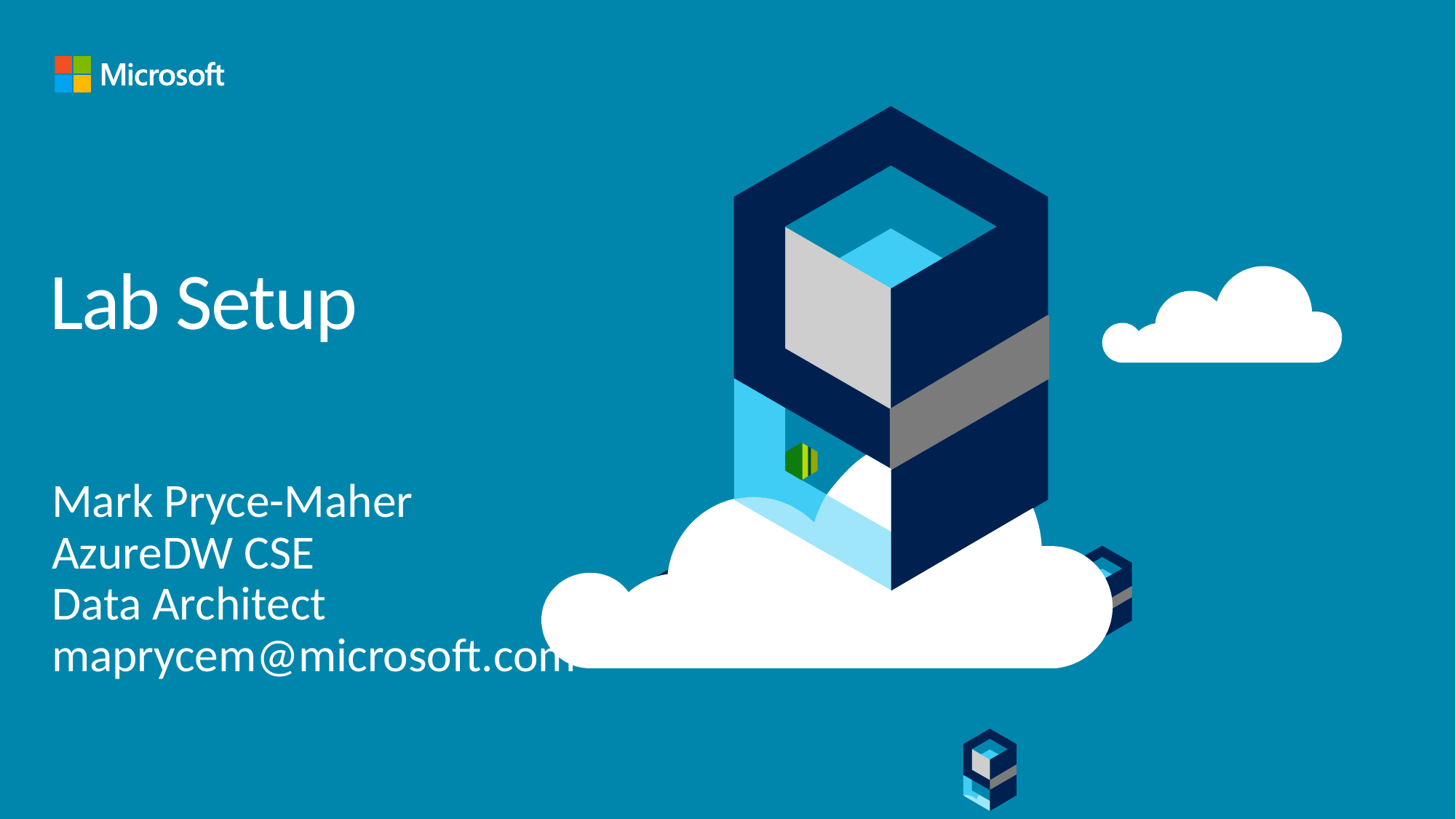

# Lab Setup
Mark Pryce-Maher
AzureDW CSE
Data Architect
maprycem@microsoft.com